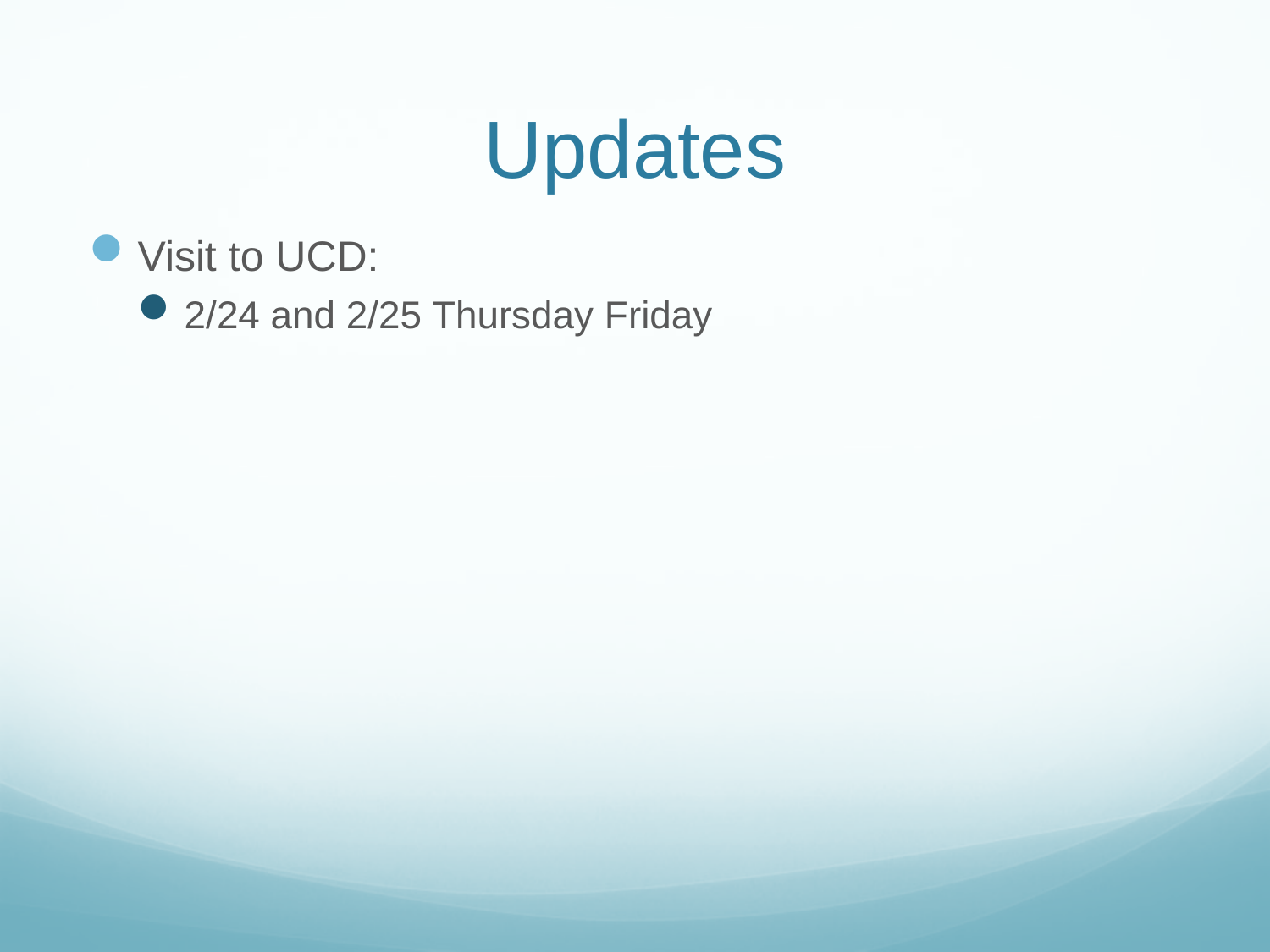

# Updates
Visit to UCD:
2/24 and 2/25 Thursday Friday